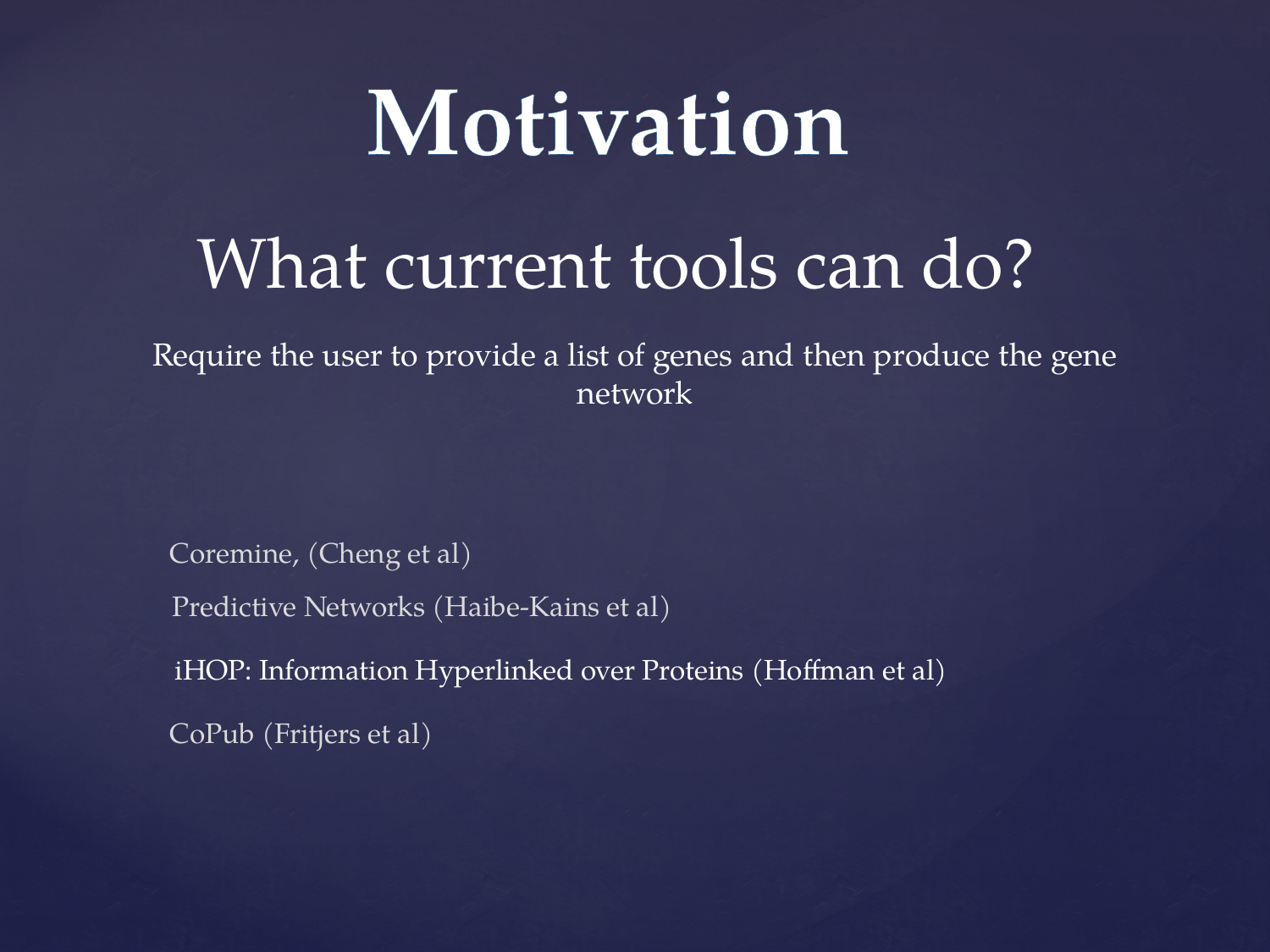

Motivation
What current tools can do?
Require the user to provide a list of genes and then produce the gene network

Coremine, (Cheng et al)
Predictive Networks (Haibe-Kains et al)
iHOP: Information Hyperlinked over Proteins (Hoffman et al)
CoPub (Fritjers et al)